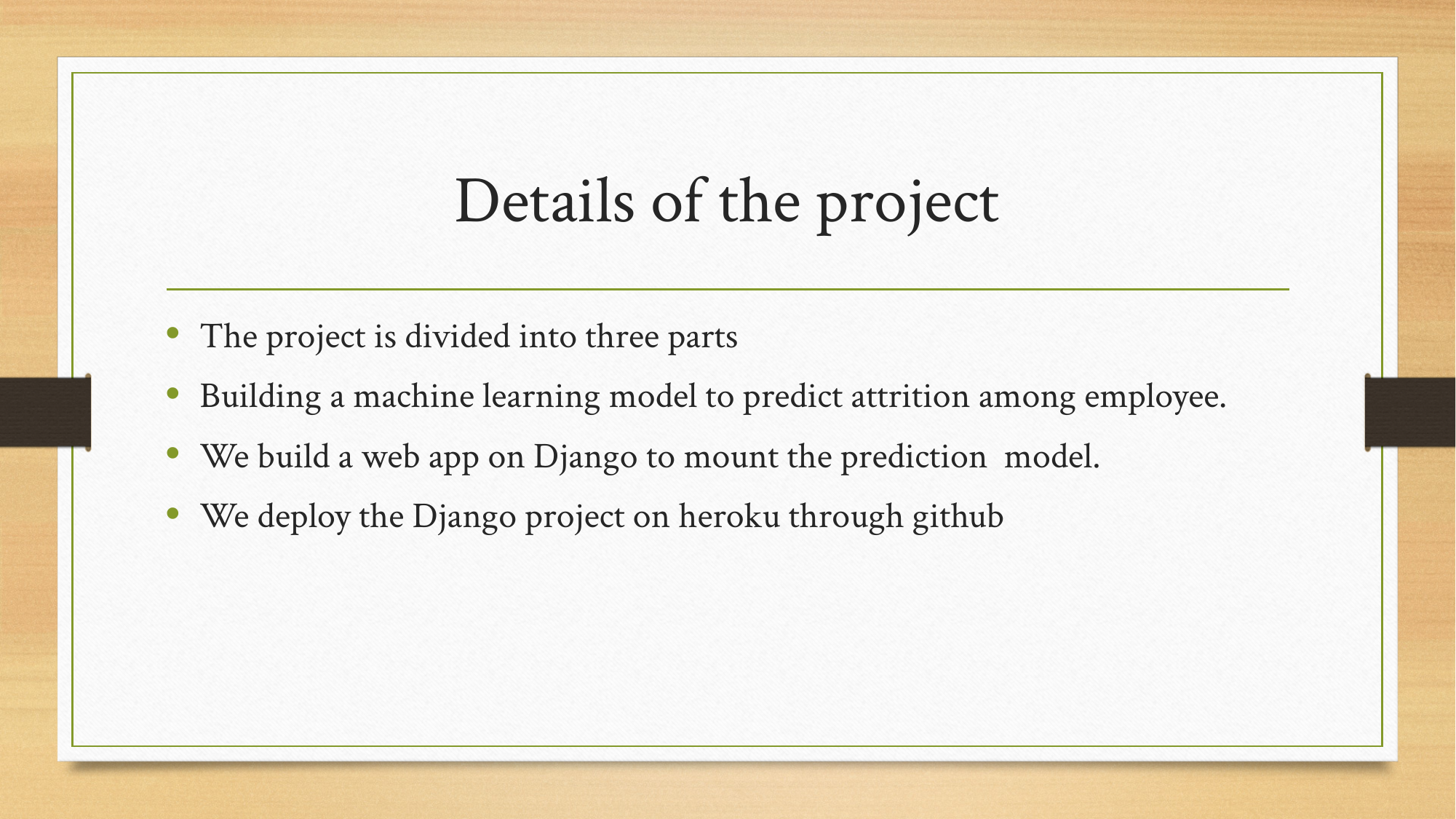

# Details of the project
The project is divided into three parts
Building a machine learning model to predict attrition among employee.
We build a web app on Django to mount the prediction  model.
We deploy the Django project on heroku through github